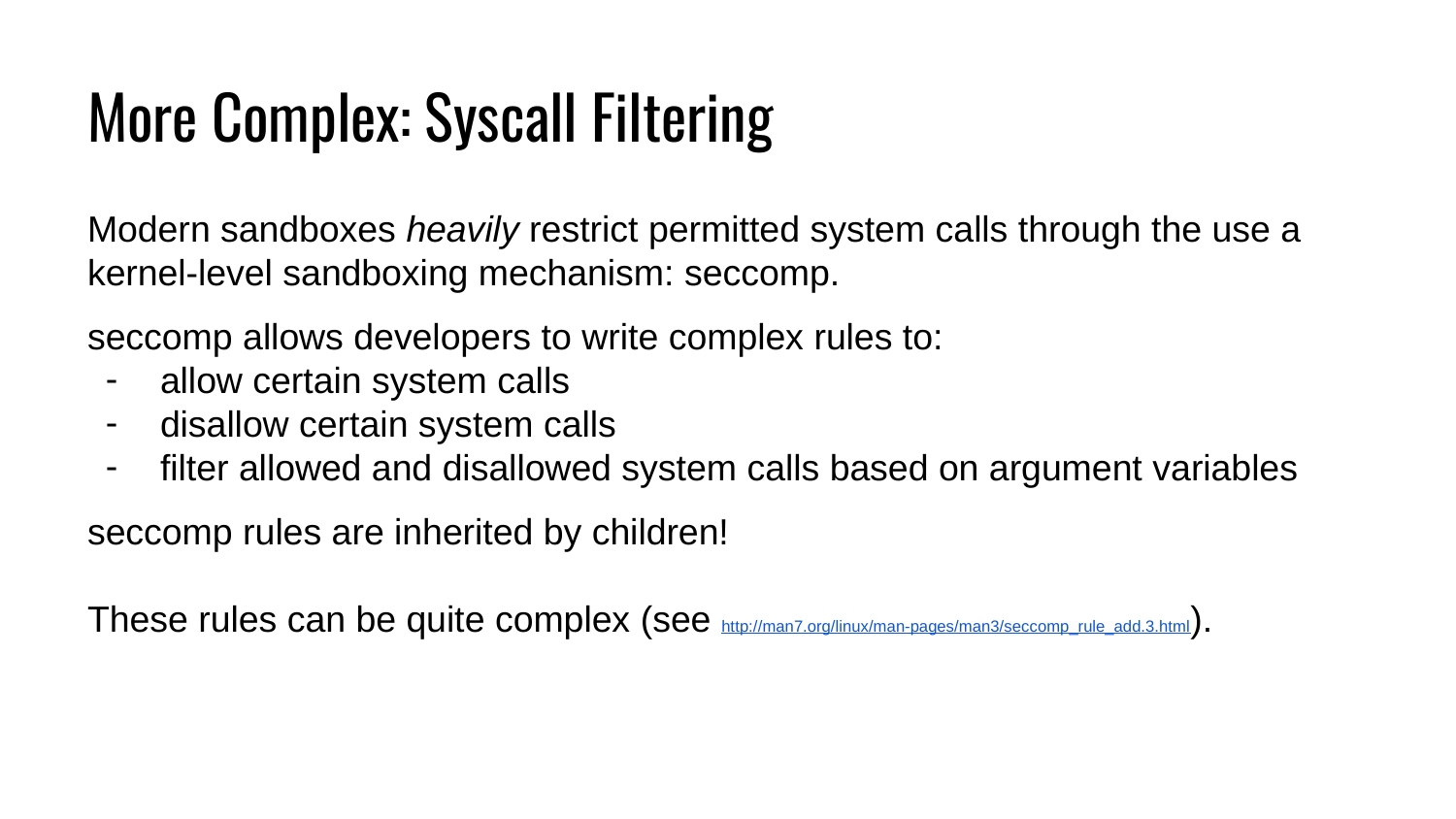

# More Complex: Syscall Filtering
Modern sandboxes heavily restrict permitted system calls through the use a kernel-level sandboxing mechanism: seccomp.
seccomp allows developers to write complex rules to:
allow certain system calls
disallow certain system calls
filter allowed and disallowed system calls based on argument variables
seccomp rules are inherited by children!

These rules can be quite complex (see http://man7.org/linux/man-pages/man3/seccomp_rule_add.3.html).